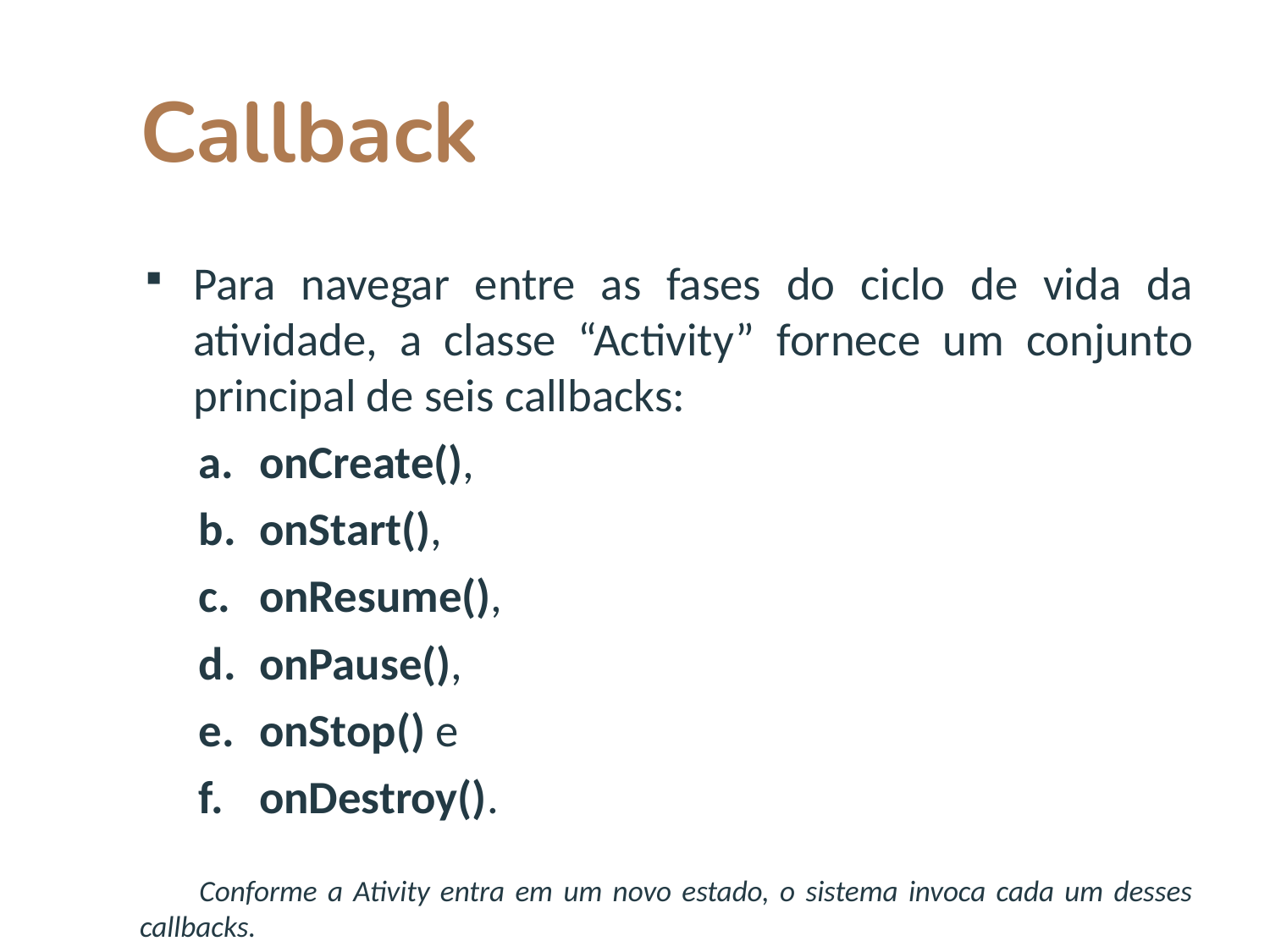

# Callback
Para navegar entre as fases do ciclo de vida da atividade, a classe “Activity” fornece um conjunto principal de seis callbacks:
onCreate(),
onStart(),
onResume(),
onPause(),
onStop() e
onDestroy().

Conforme a Ativity entra em um novo estado, o sistema invoca cada um desses callbacks.